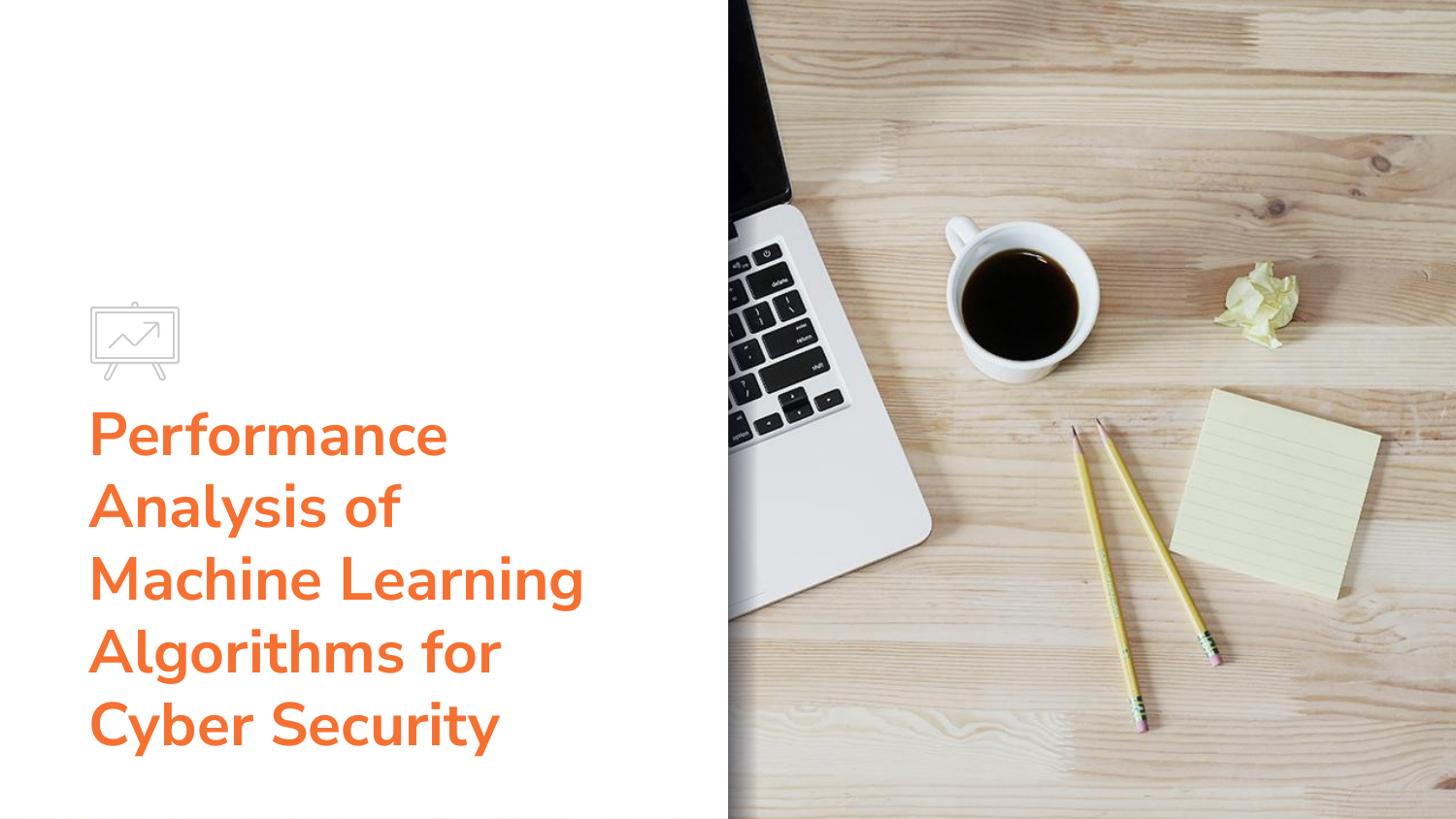

# Performance Analysis of Machine Learning Algorithms for Cyber Security